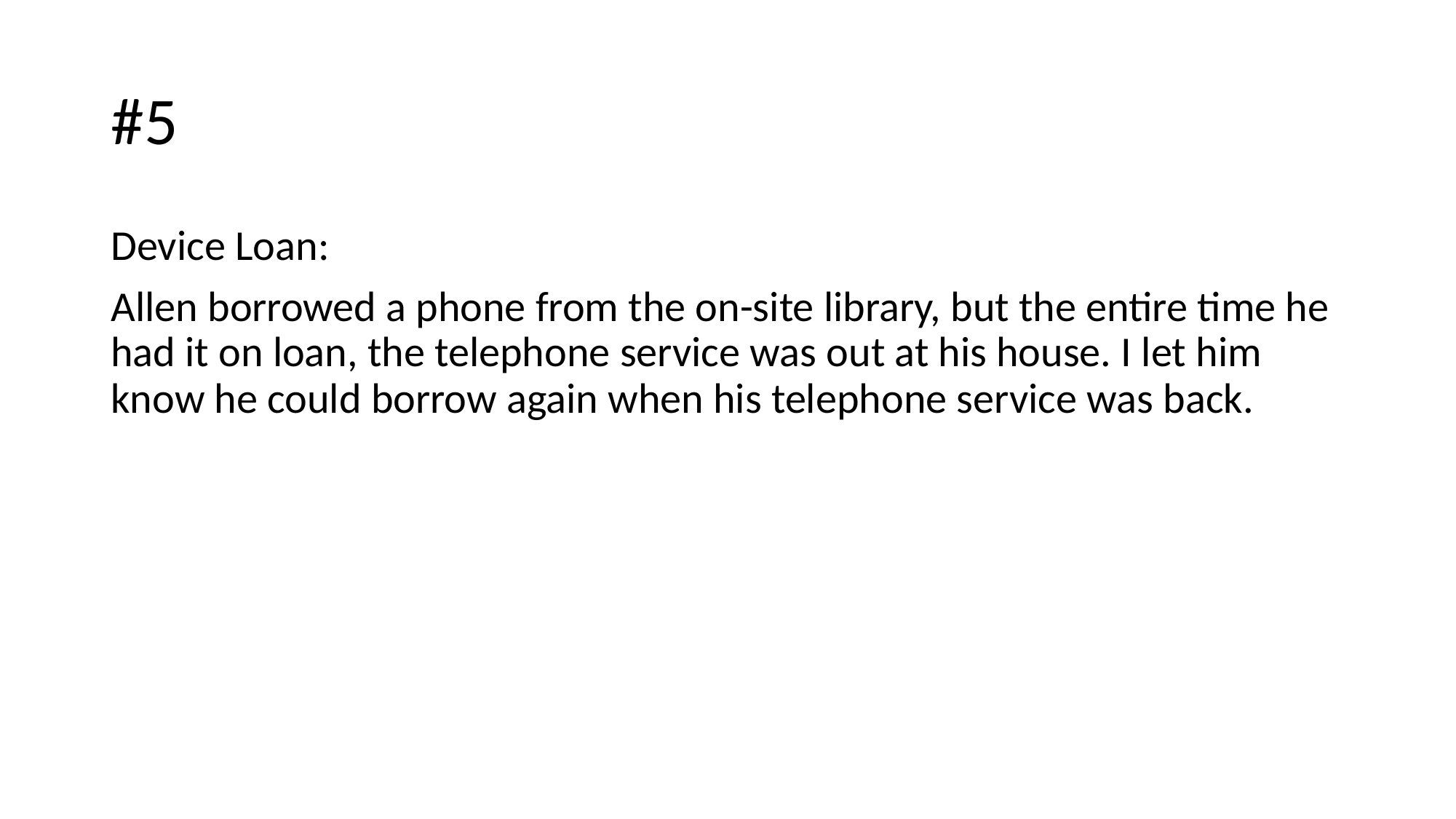

# #5
Device Loan:
Allen borrowed a phone from the on-site library, but the entire time he had it on loan, the telephone service was out at his house. I let him know he could borrow again when his telephone service was back.